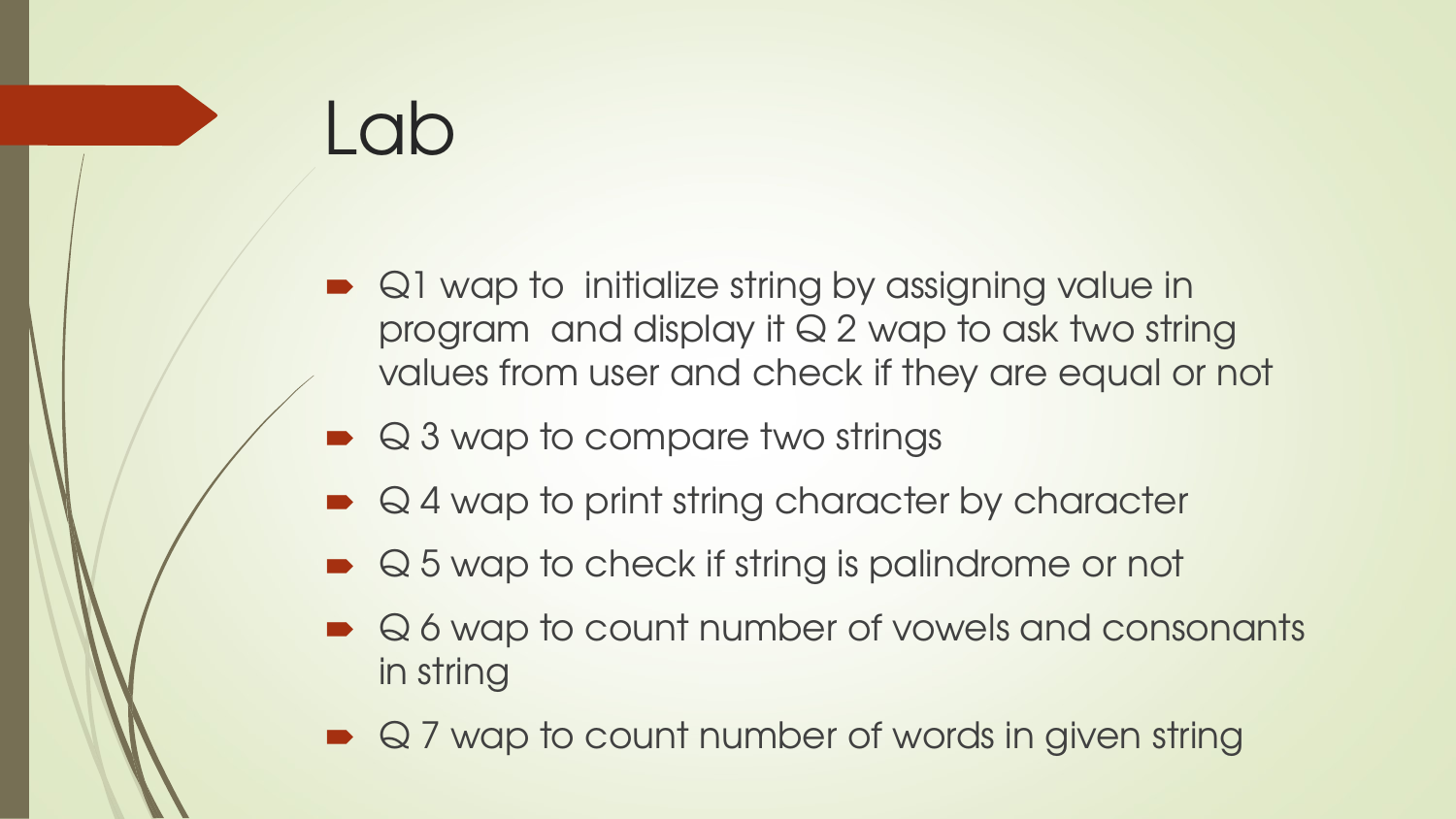

# Lab
Q1 wap to  initialize string by assigning value in program  and display it Q 2 wap to ask two string values from user and check if they are equal or not
Q 3 wap to compare two strings
Q 4 wap to print string character by character
Q 5 wap to check if string is palindrome or not
Q 6 wap to count number of vowels and consonants in string
Q 7 wap to count number of words in given string